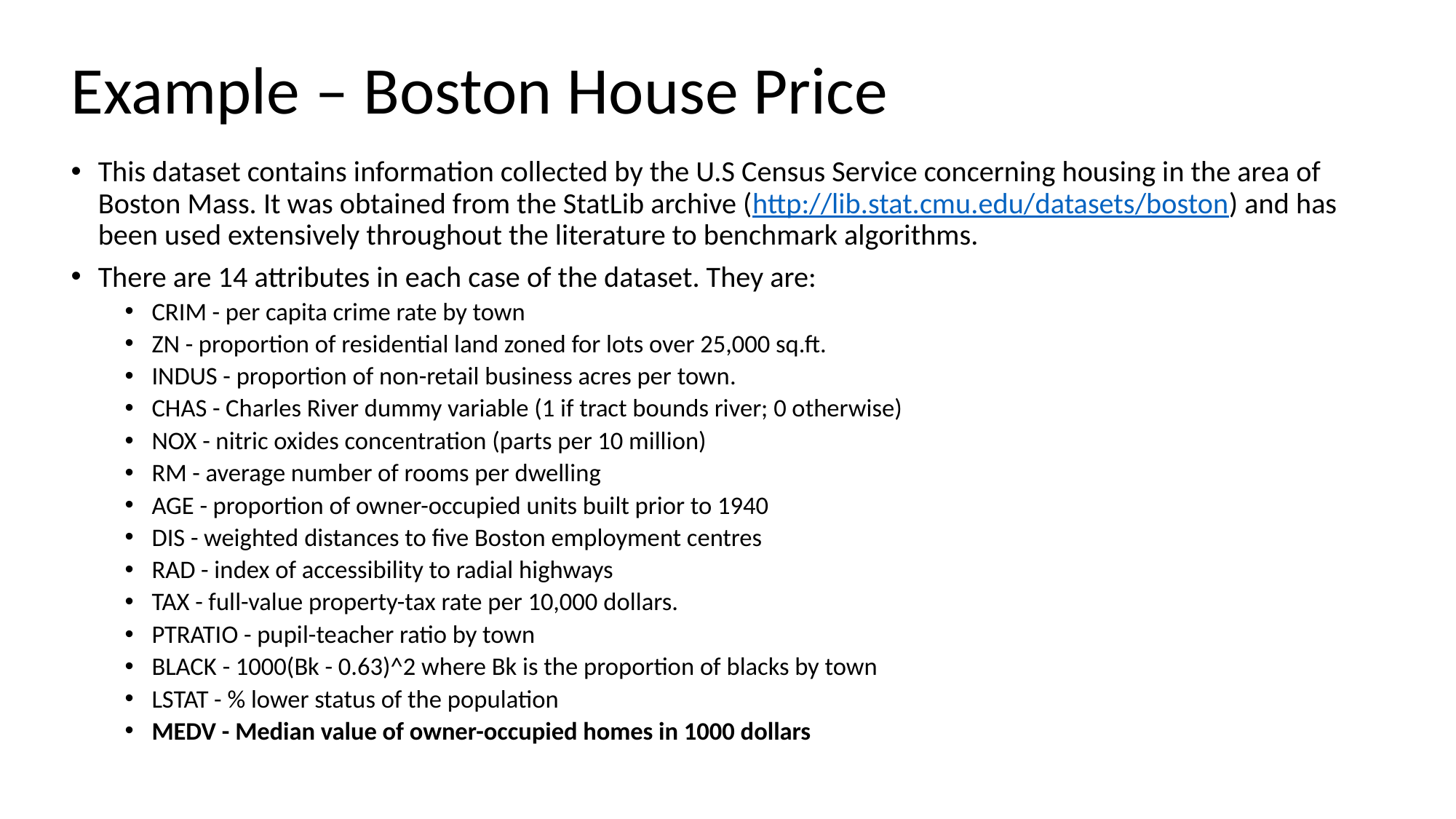

# Example – Boston House Price
This dataset contains information collected by the U.S Census Service concerning housing in the area of Boston Mass. It was obtained from the StatLib archive (http://lib.stat.cmu.edu/datasets/boston) and has been used extensively throughout the literature to benchmark algorithms.
There are 14 attributes in each case of the dataset. They are:
CRIM - per capita crime rate by town
ZN - proportion of residential land zoned for lots over 25,000 sq.ft.
INDUS - proportion of non-retail business acres per town.
CHAS - Charles River dummy variable (1 if tract bounds river; 0 otherwise)
NOX - nitric oxides concentration (parts per 10 million)
RM - average number of rooms per dwelling
AGE - proportion of owner-occupied units built prior to 1940
DIS - weighted distances to five Boston employment centres
RAD - index of accessibility to radial highways
TAX - full-value property-tax rate per 10,000 dollars.
PTRATIO - pupil-teacher ratio by town
BLACK - 1000(Bk - 0.63)^2 where Bk is the proportion of blacks by town
LSTAT - % lower status of the population
MEDV - Median value of owner-occupied homes in 1000 dollars